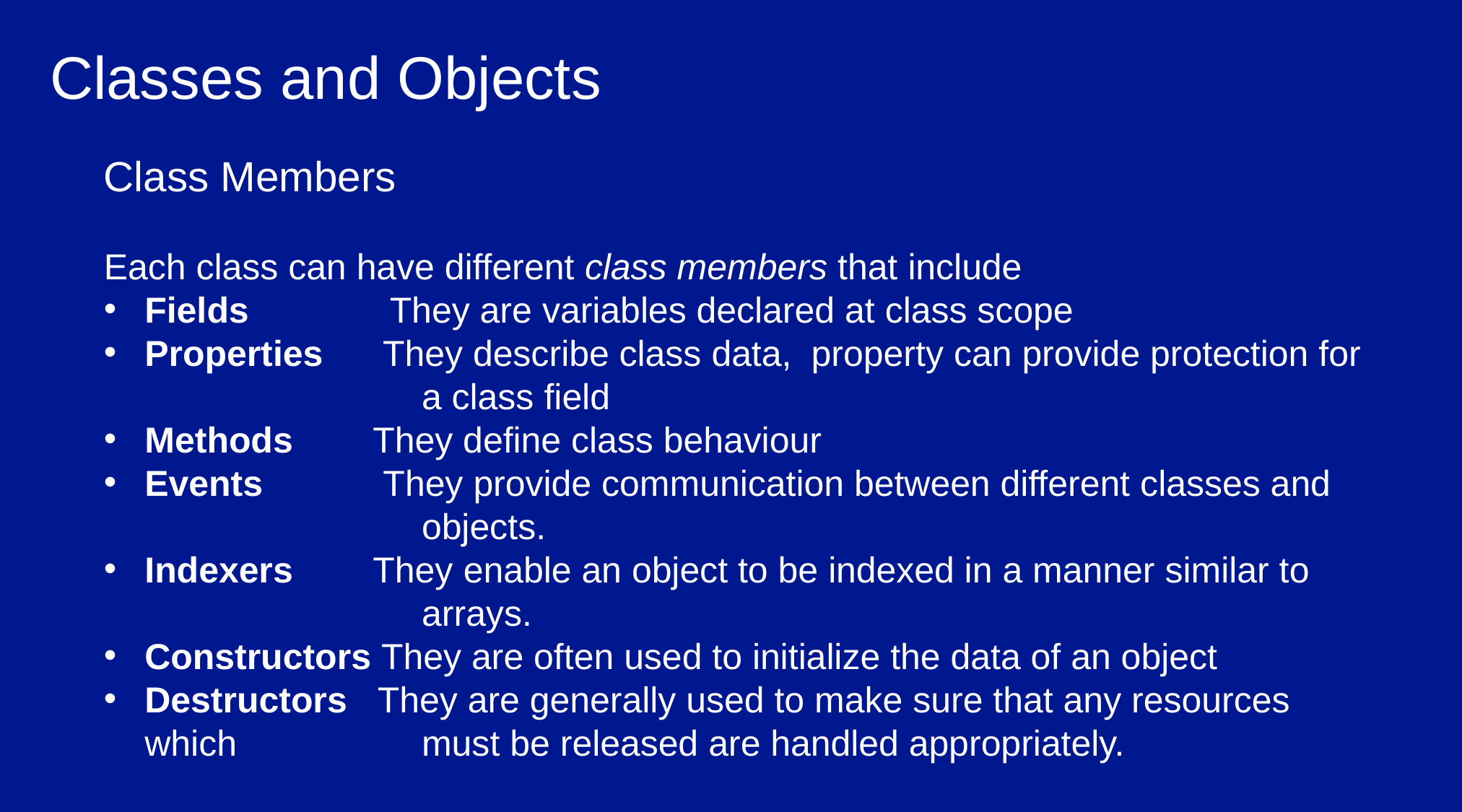

# Classes and Objects
Class Members

Each class can have different class members that include
Fields              They are variables declared at class scope
Properties      They describe class data,  property can provide protection for 		      a class field
Methods        They define class behaviour
Events            They provide communication between different classes and 		      objects.
Indexers        They enable an object to be indexed in a manner similar to                 		      arrays.
Constructors They are often used to initialize the data of an object
Destructors   They are generally used to make sure that any resources which 		      must be released are handled appropriately.